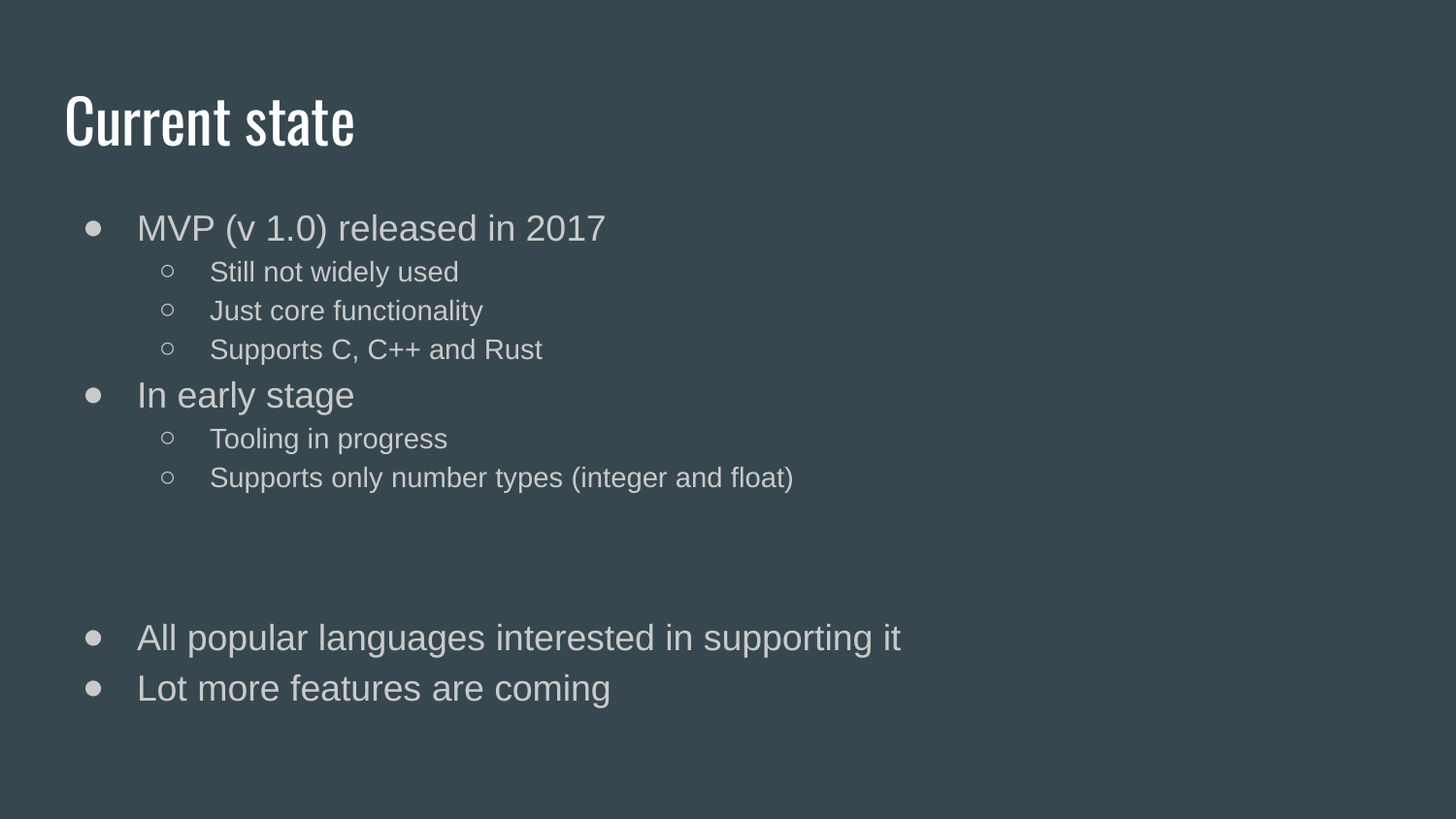

# Current state
MVP (v 1.0) released in 2017
Still not widely used
Just core functionality
Supports C, C++ and Rust
In early stage
Tooling in progress
Supports only number types (integer and float)

All popular languages interested in supporting it
Lot more features are coming